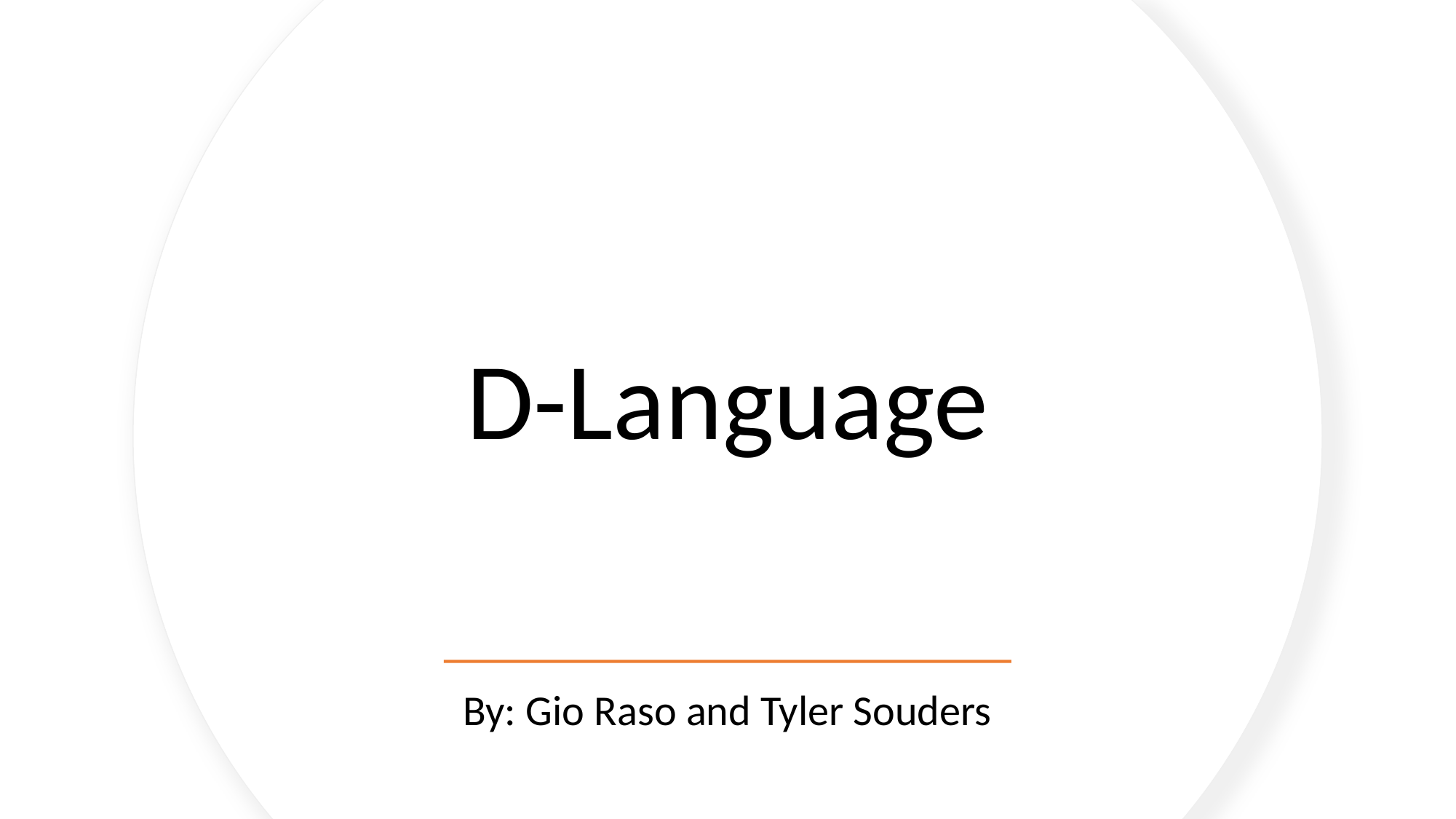

# D-Language

By: Gio Raso and Tyler Souders